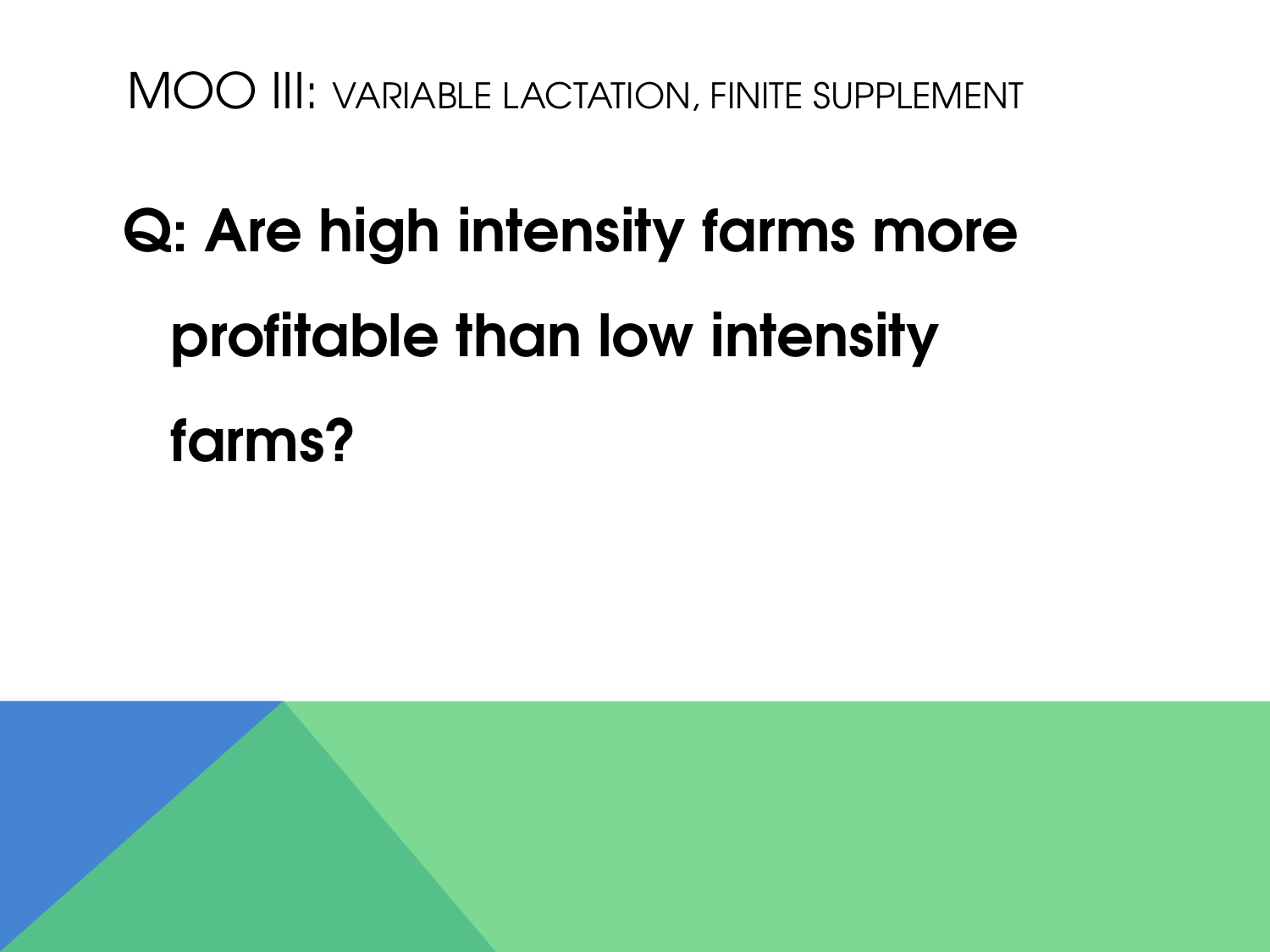

# MOO III: Variable Lactation, Finite Supplement
Q: Are high intensity farms more profitable than low intensity farms?